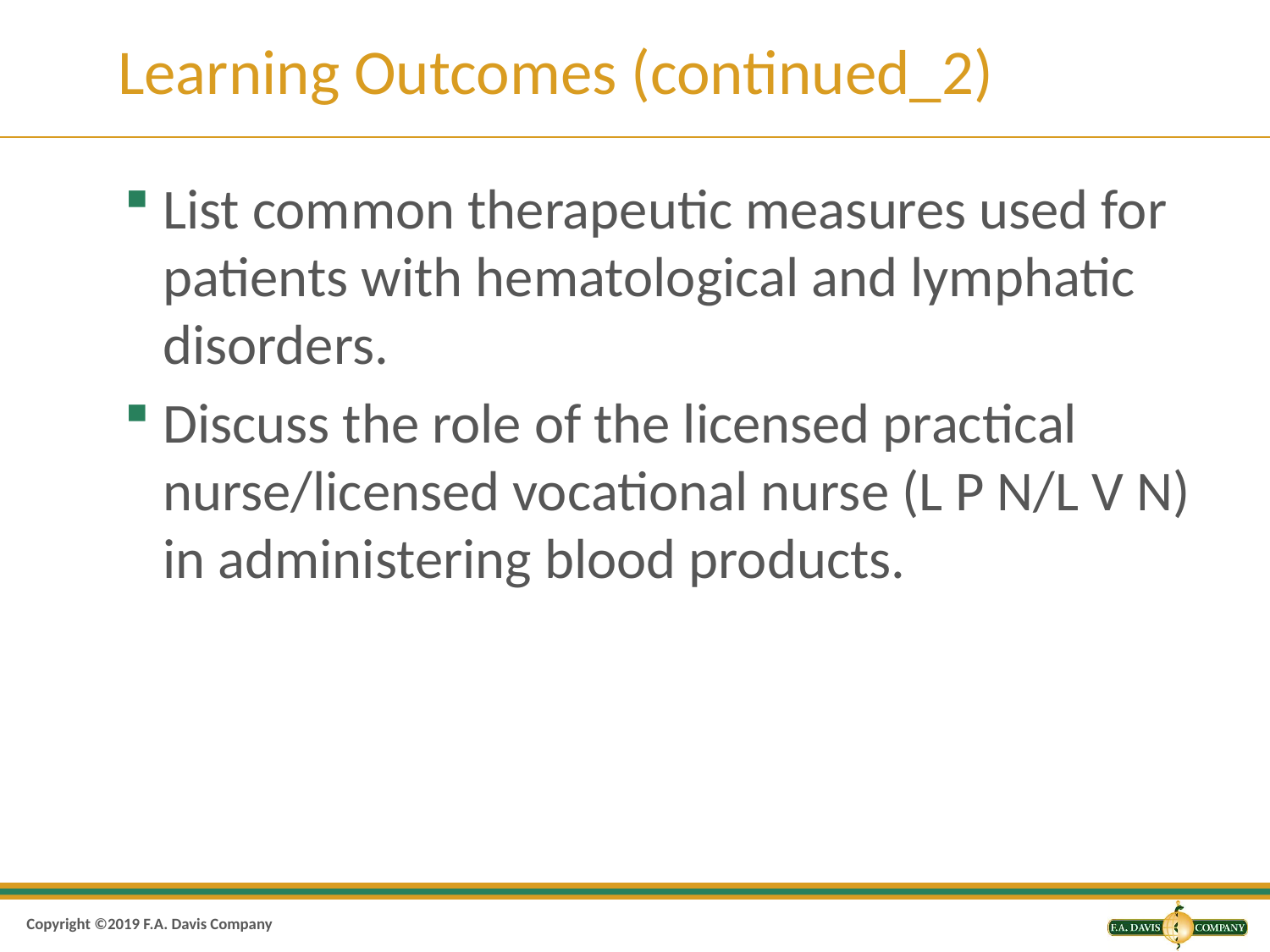

# Learning Outcomes (continued_2)
List common therapeutic measures used for patients with hematological and lymphatic disorders.
Discuss the role of the licensed practical nurse/licensed vocational nurse (L P N/L V N) in administering blood products.